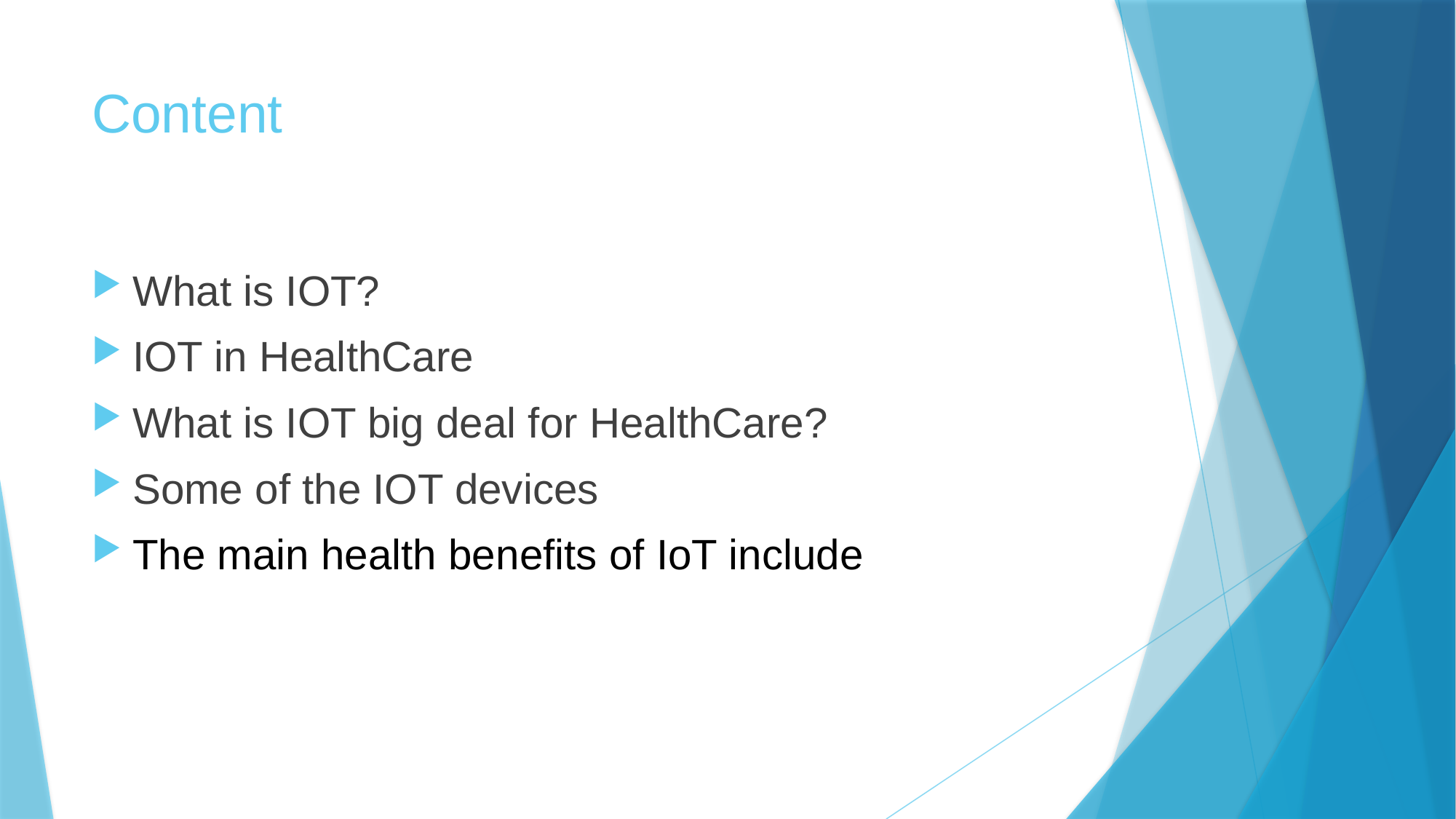

# Content
What is IOT?
IOT in HealthCare
What is IOT big deal for HealthCare?
Some of the IOT devices
The main health benefits of IoT include